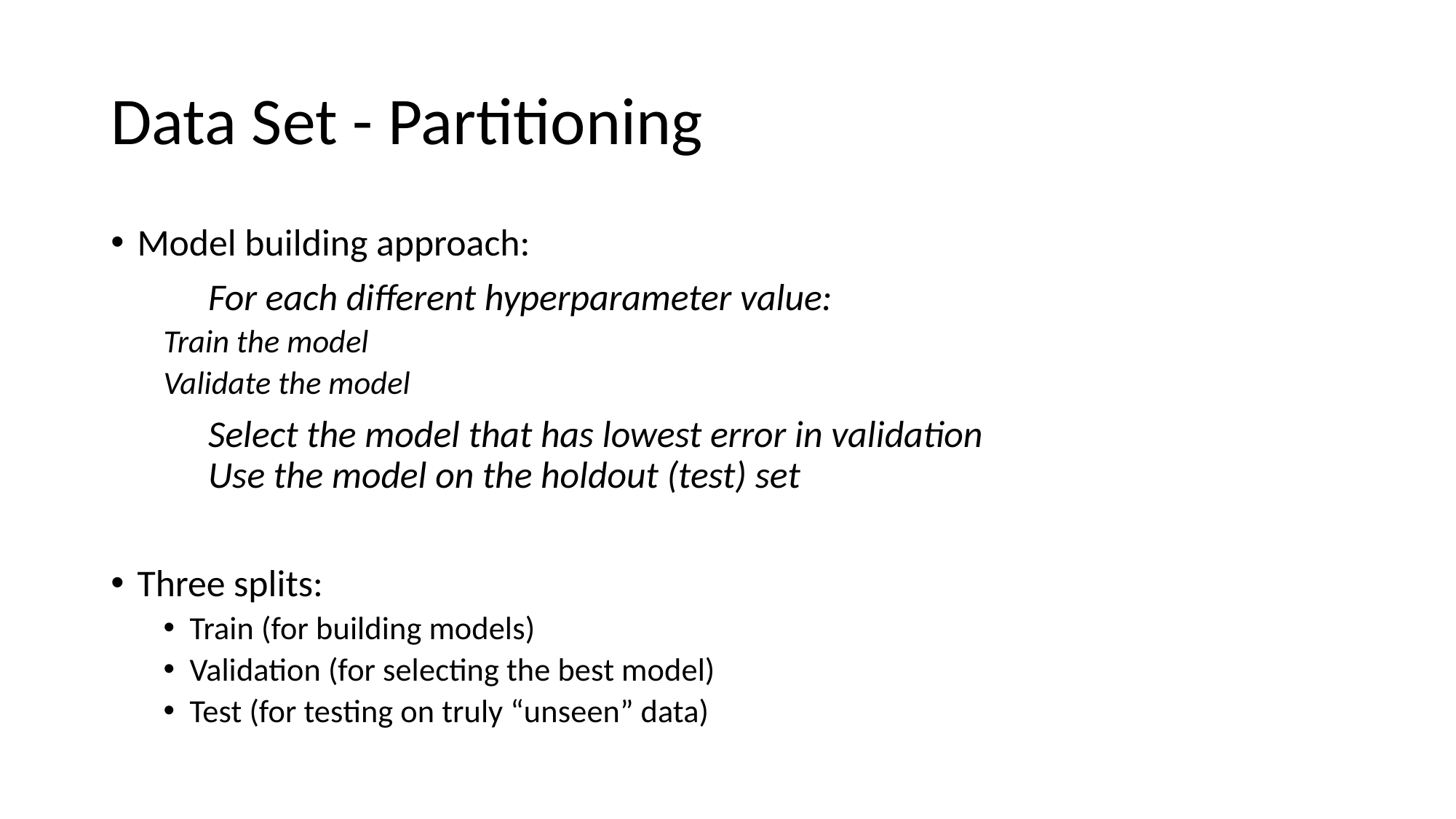

# Data Set - Partitioning
Model building approach:
	For each different hyperparameter value:
		Train the model
		Validate the model
	Select the model that has lowest error in validation
	Use the model on the holdout (test) set

Three splits:
Train (for building models)
Validation (for selecting the best model)
Test (for testing on truly “unseen” data)